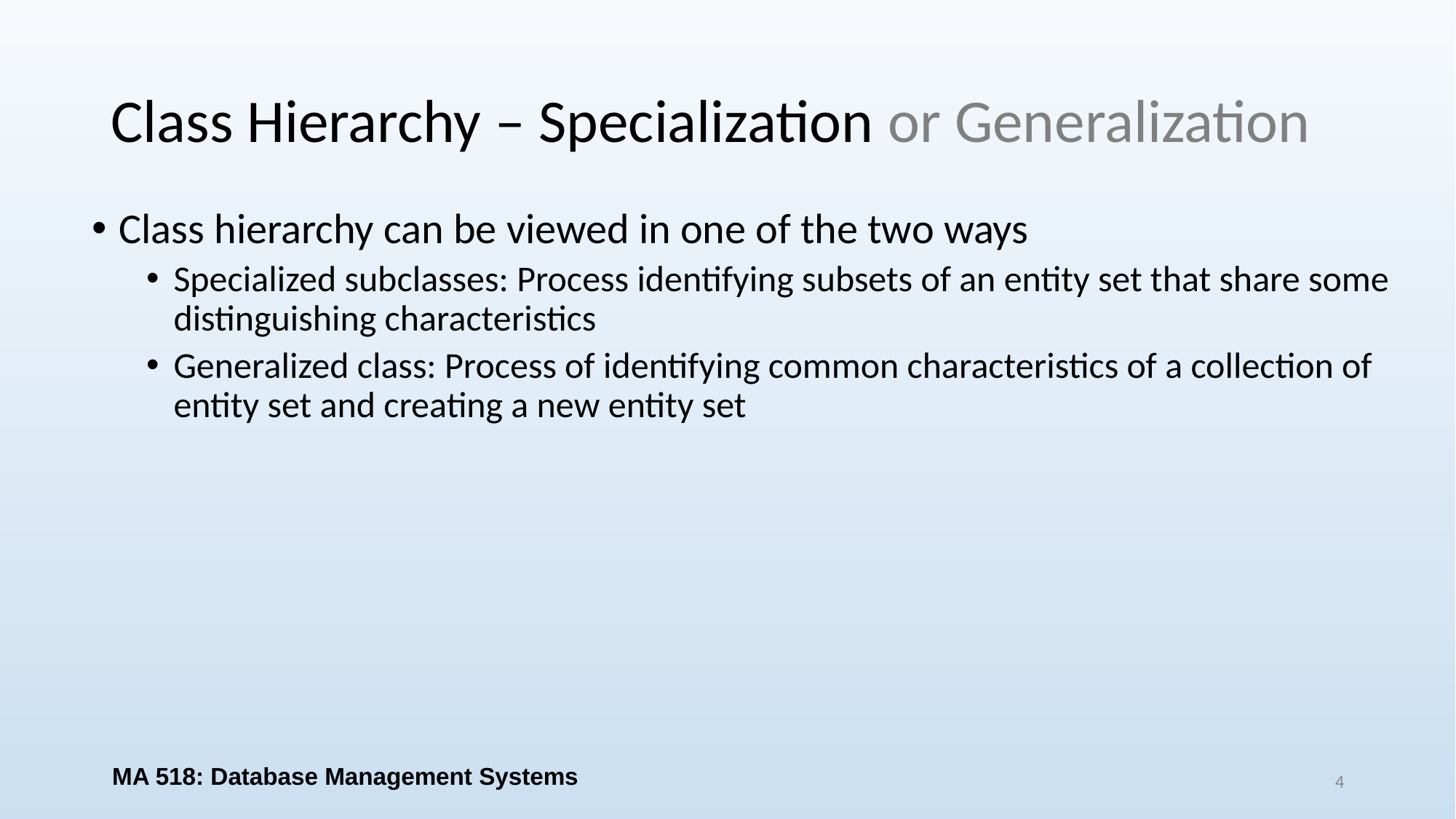

# Class Hierarchy – Specialization or Generalization
Class hierarchy can be viewed in one of the two ways
Specialized subclasses: Process identifying subsets of an entity set that share some distinguishing characteristics
Generalized class: Process of identifying common characteristics of a collection of entity set and creating a new entity set

MA 518: Database Management Systems
4